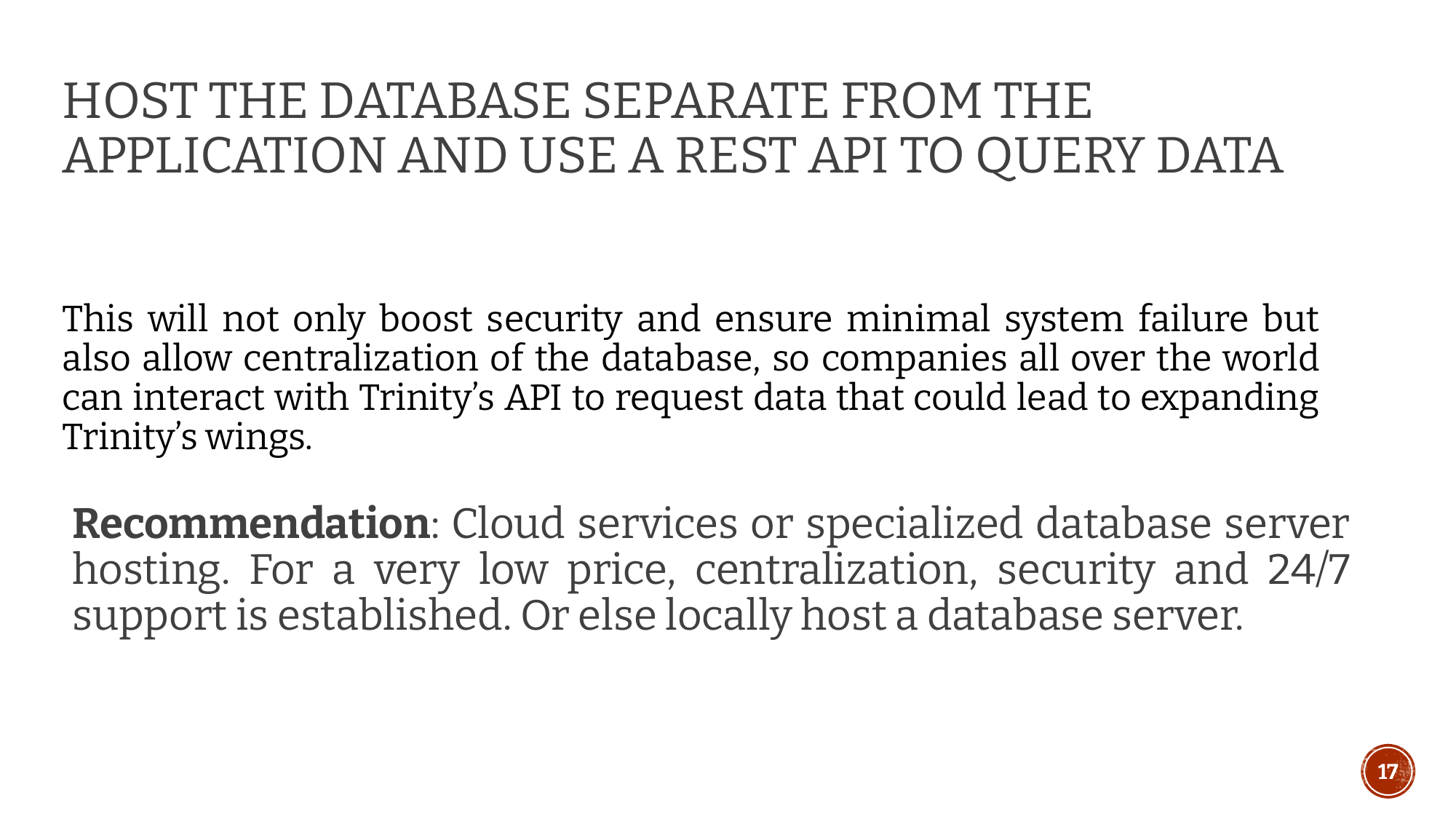

# Host the database separate from the application and use a REST API to query data
This will not only boost security and ensure minimal system failure but also allow centralization of the database, so companies all over the world can interact with Trinity’s API to request data that could lead to expanding Trinity’s wings.
Recommendation: Cloud services or specialized database server hosting. For a very low price, centralization, security and 24/7 support is established. Or else locally host a database server.
17